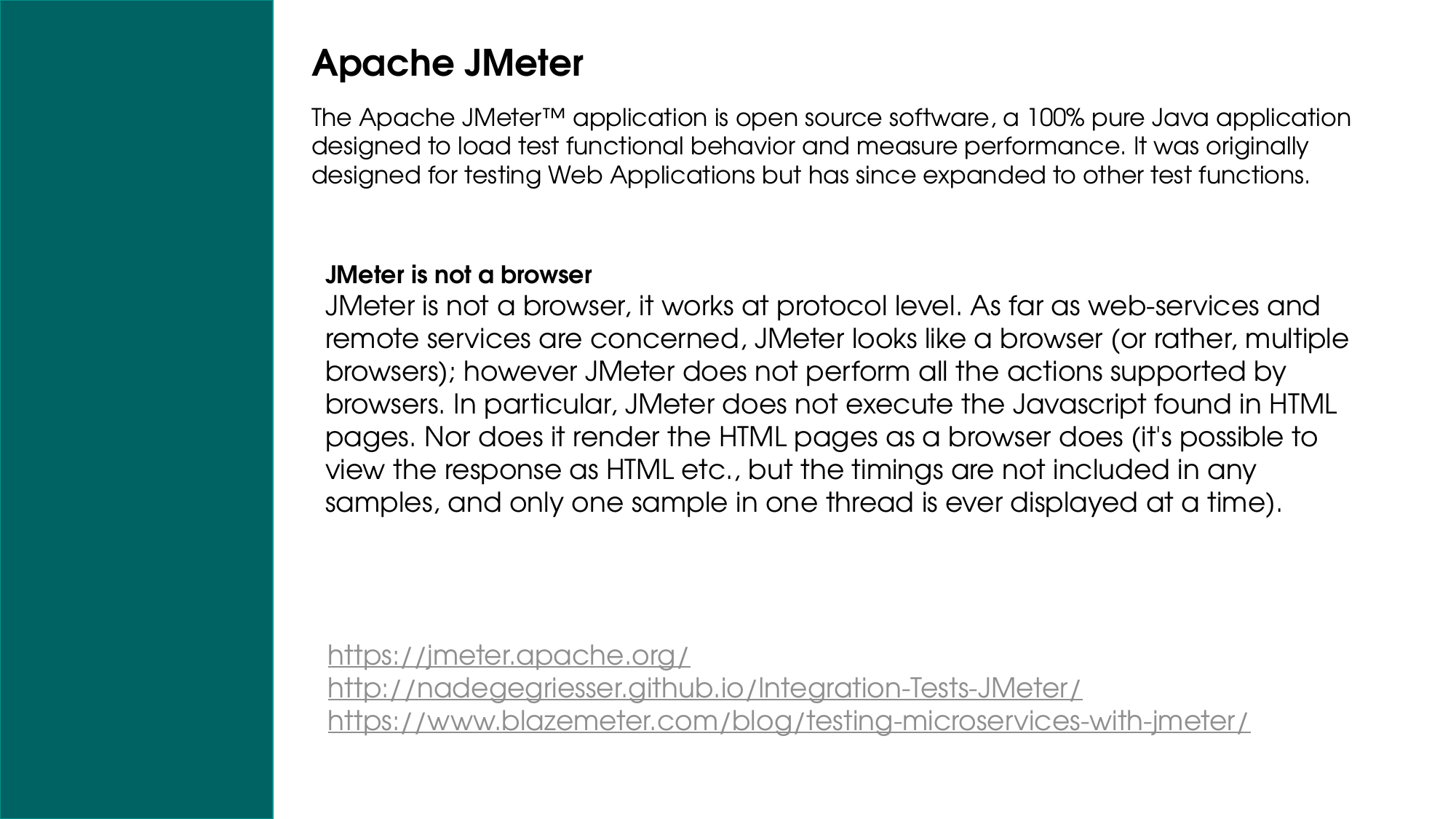

Apache JMeter
The Apache JMeter™ application is open source software, a 100% pure Java application designed to load test functional behavior and measure performance. It was originally designed for testing Web Applications but has since expanded to other test functions.
JMeter is not a browser
JMeter is not a browser, it works at protocol level. As far as web-services and remote services are concerned, JMeter looks like a browser (or rather, multiple browsers); however JMeter does not perform all the actions supported by browsers. In particular, JMeter does not execute the Javascript found in HTML pages. Nor does it render the HTML pages as a browser does (it's possible to view the response as HTML etc., but the timings are not included in any samples, and only one sample in one thread is ever displayed at a time).
https://jmeter.apache.org/
http://nadegegriesser.github.io/Integration-Tests-JMeter/
https://www.blazemeter.com/blog/testing-microservices-with-jmeter/